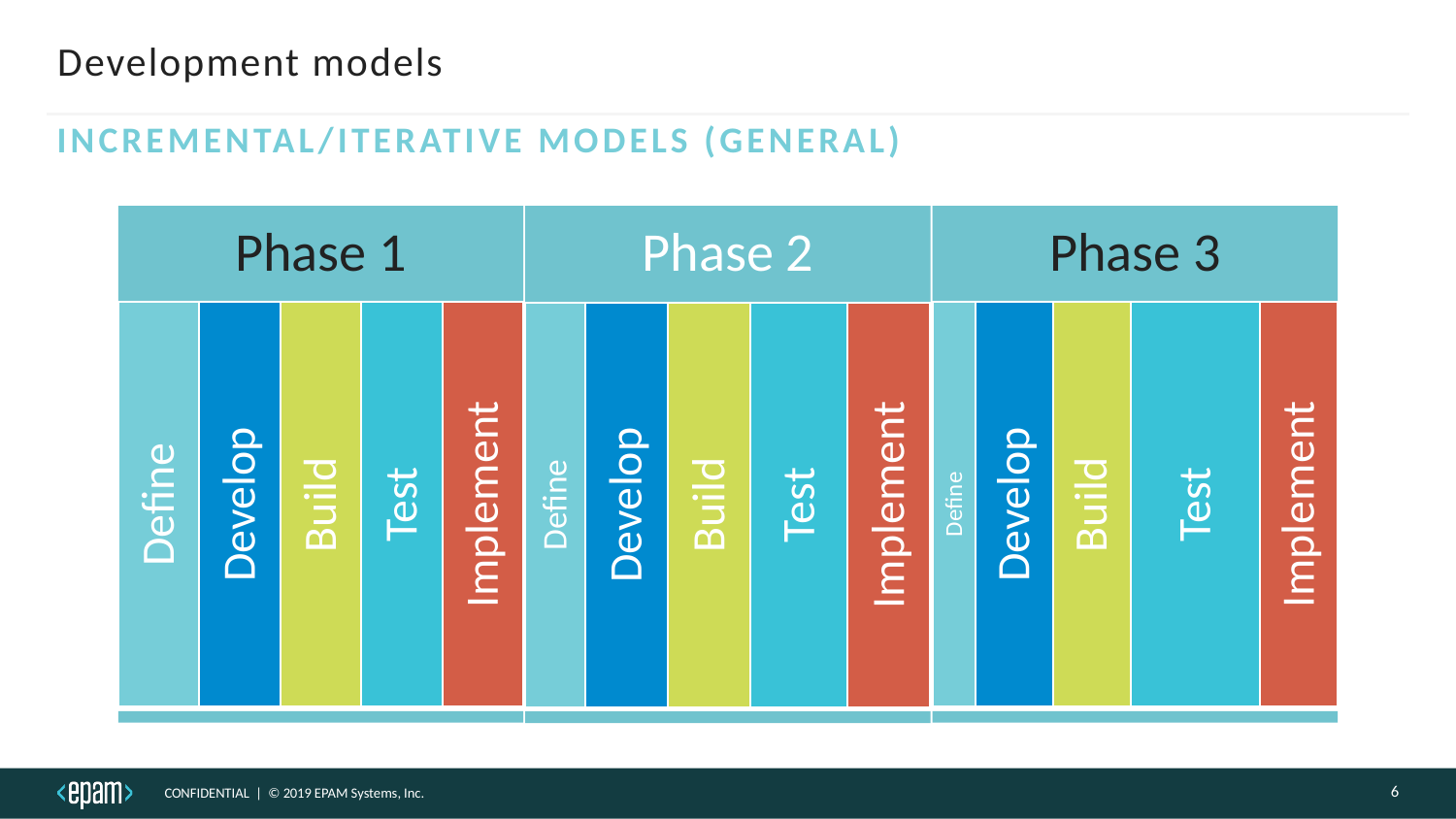

# Development models
Phase 1
Define
Develop
Build
Test
Implement
Phase 3
Define
Develop
Build
Test
Implement
Phase 2
Define
Develop
Build
Test
Implement
Incremental/iterative models (general)
6